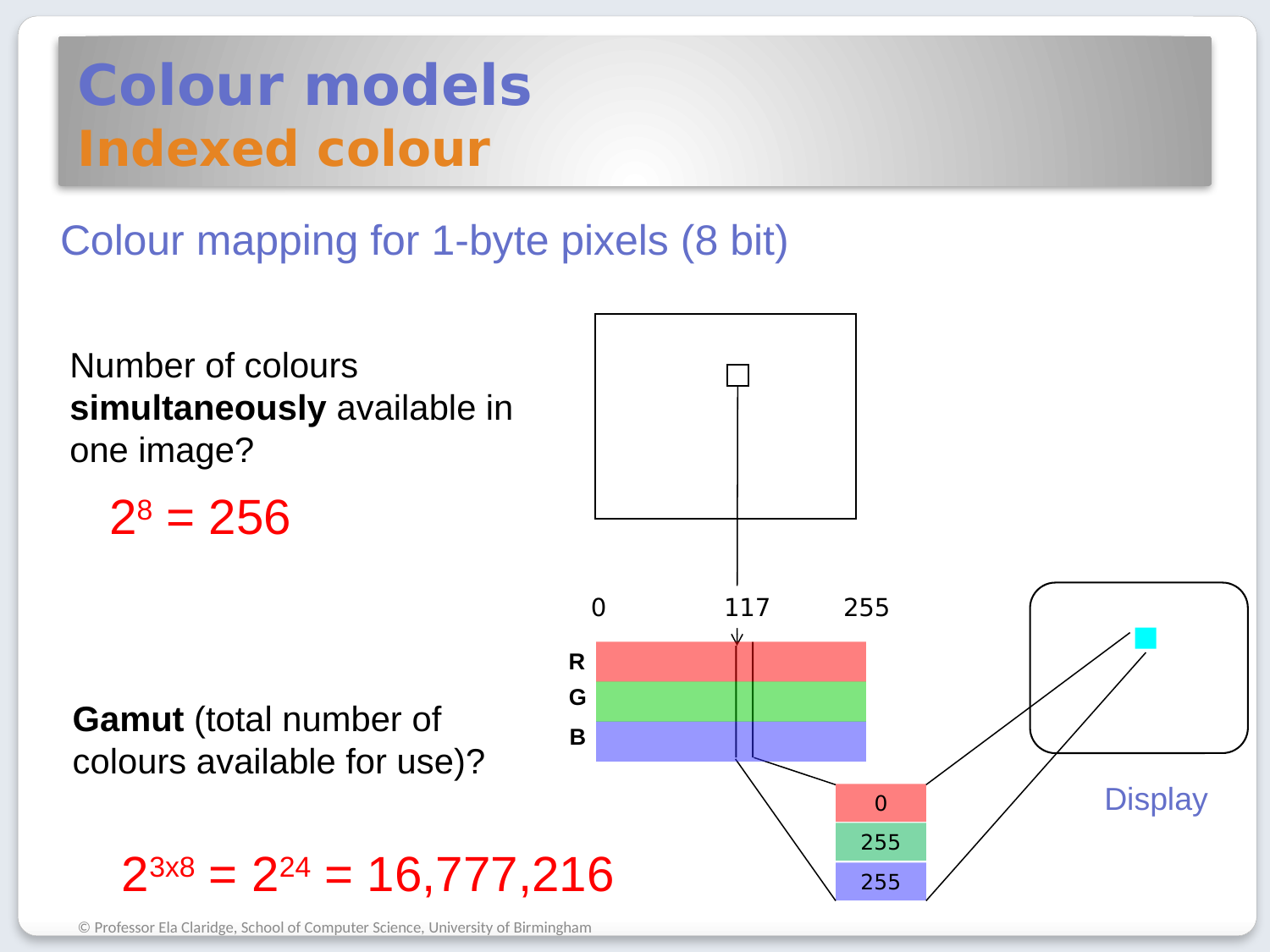

# Colour models Indexed colour
Colour mapping for 1-byte pixels (8 bit)

Number of colours simultaneously available in one image?

28 = 256

0
117
255

R

G
Gamut (total number of colours available for use)?

B

Display
0
255
255

23x8 = 224 = 16,777,216
© Professor Ela Claridge, School of Computer Science, University of Birmingham